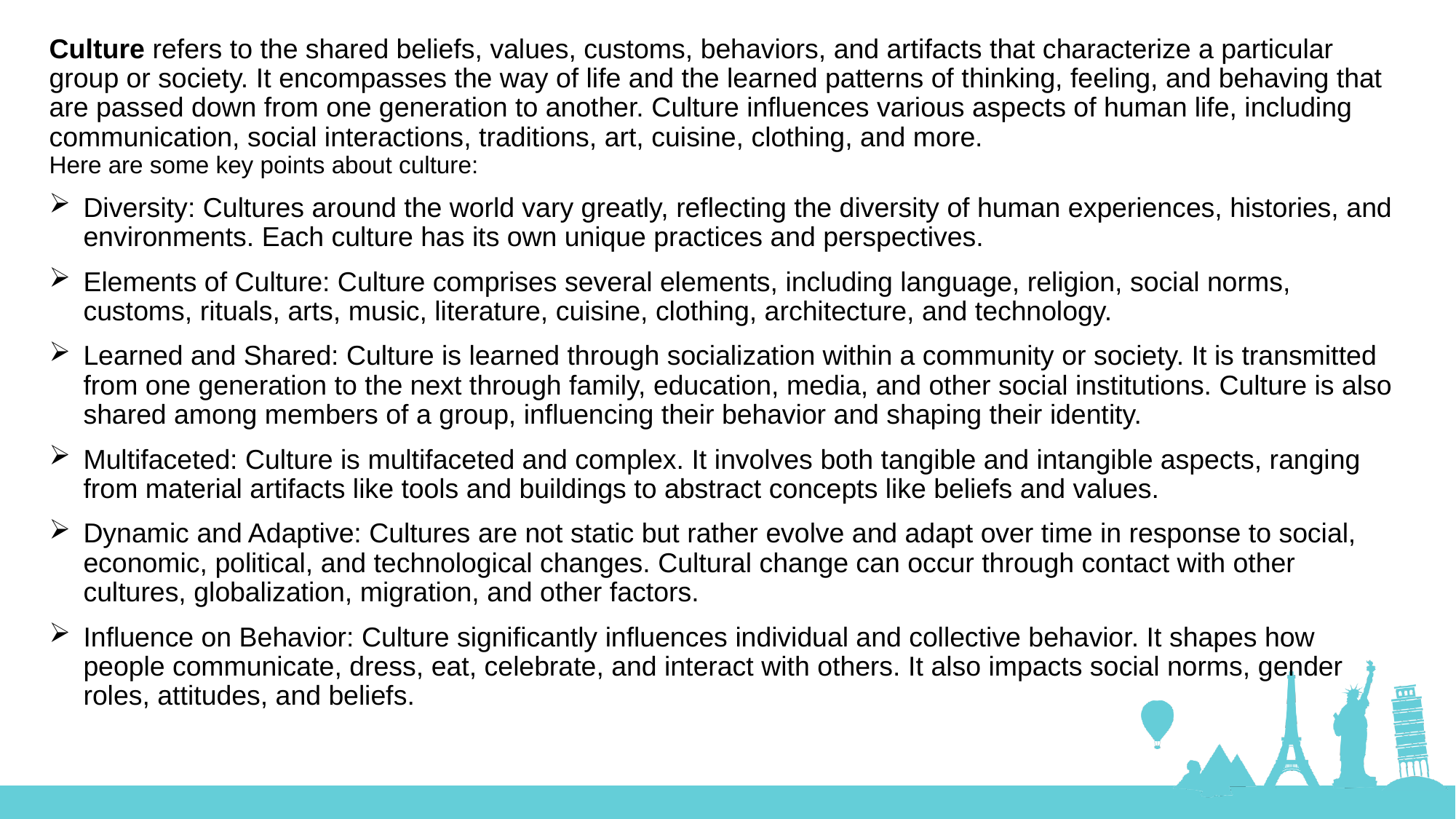

Culture refers to the shared beliefs, values, customs, behaviors, and artifacts that characterize a particular group or society. It encompasses the way of life and the learned patterns of thinking, feeling, and behaving that are passed down from one generation to another. Culture influences various aspects of human life, including communication, social interactions, traditions, art, cuisine, clothing, and more.
Here are some key points about culture:
Diversity: Cultures around the world vary greatly, reflecting the diversity of human experiences, histories, and environments. Each culture has its own unique practices and perspectives.
Elements of Culture: Culture comprises several elements, including language, religion, social norms, customs, rituals, arts, music, literature, cuisine, clothing, architecture, and technology.
Learned and Shared: Culture is learned through socialization within a community or society. It is transmitted from one generation to the next through family, education, media, and other social institutions. Culture is also shared among members of a group, influencing their behavior and shaping their identity.
Multifaceted: Culture is multifaceted and complex. It involves both tangible and intangible aspects, ranging from material artifacts like tools and buildings to abstract concepts like beliefs and values.
Dynamic and Adaptive: Cultures are not static but rather evolve and adapt over time in response to social, economic, political, and technological changes. Cultural change can occur through contact with other cultures, globalization, migration, and other factors.
Influence on Behavior: Culture significantly influences individual and collective behavior. It shapes how people communicate, dress, eat, celebrate, and interact with others. It also impacts social norms, gender roles, attitudes, and beliefs.